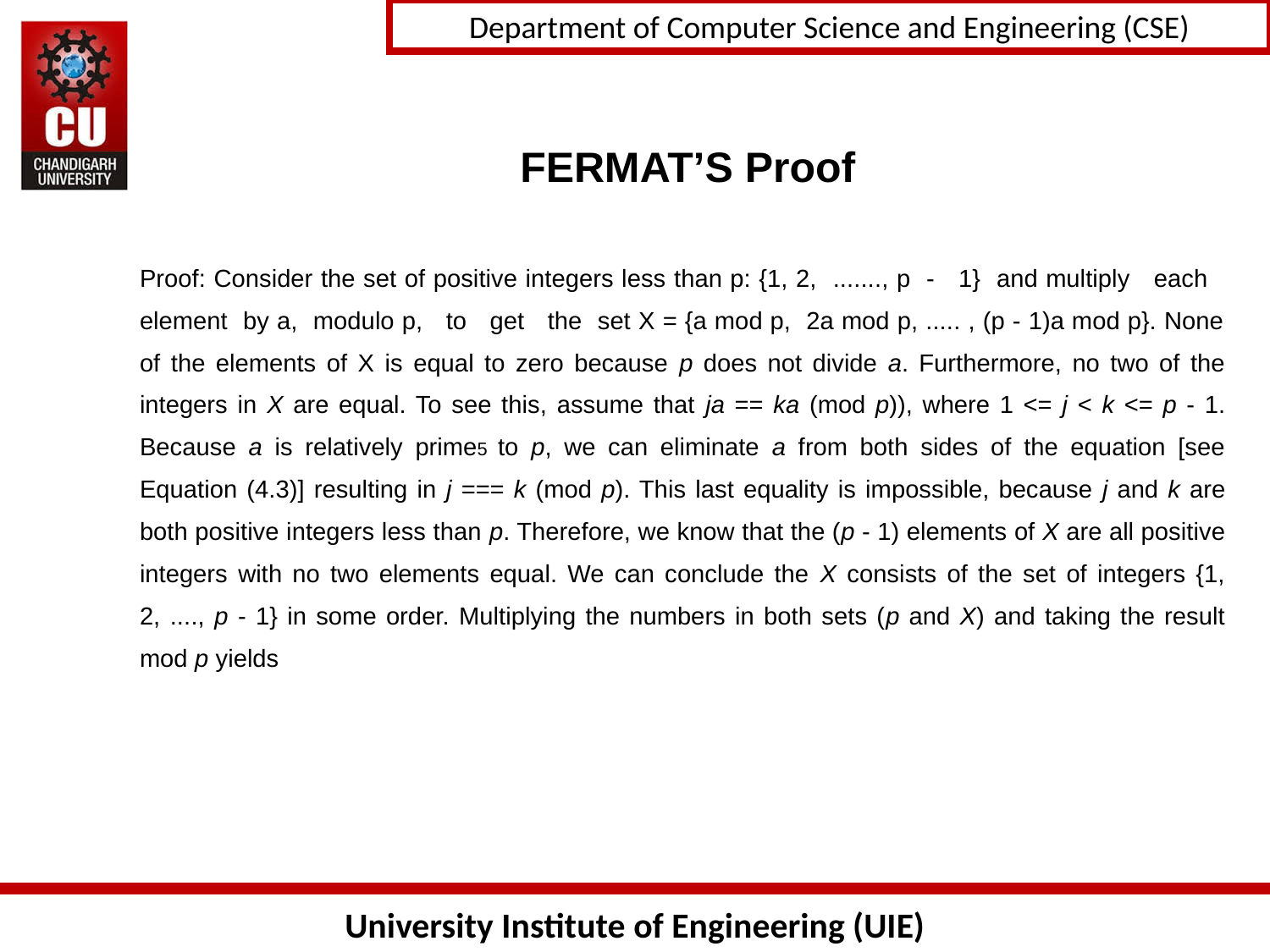

# FERMAT’S Proof
Proof: Consider the set of positive integers less than p: {1, 2,  ......., p  -   1}  and multiply   each   element  by a,  modulo p,   to   get   the  set X = {a mod p,  2a mod p, ..... , (p - 1)a mod p}. None of the elements of X is equal to zero because p does not divide a. Furthermore, no two of the integers in X are equal. To see this, assume that ja == ka (mod p)), where 1 <= j < k <= p - 1. Because a is relatively prime5 to p, we can eliminate a from both sides of the equation [see Equation (4.3)] resulting in j === k (mod p). This last equality is impossible, because j and k are both positive integers less than p. Therefore, we know that the (p - 1) elements of X are all positive integers with no two elements equal. We can conclude the X consists of the set of integers {1, 2, ...., p - 1} in some order. Multiplying the numbers in both sets (p and X) and taking the result mod p yields